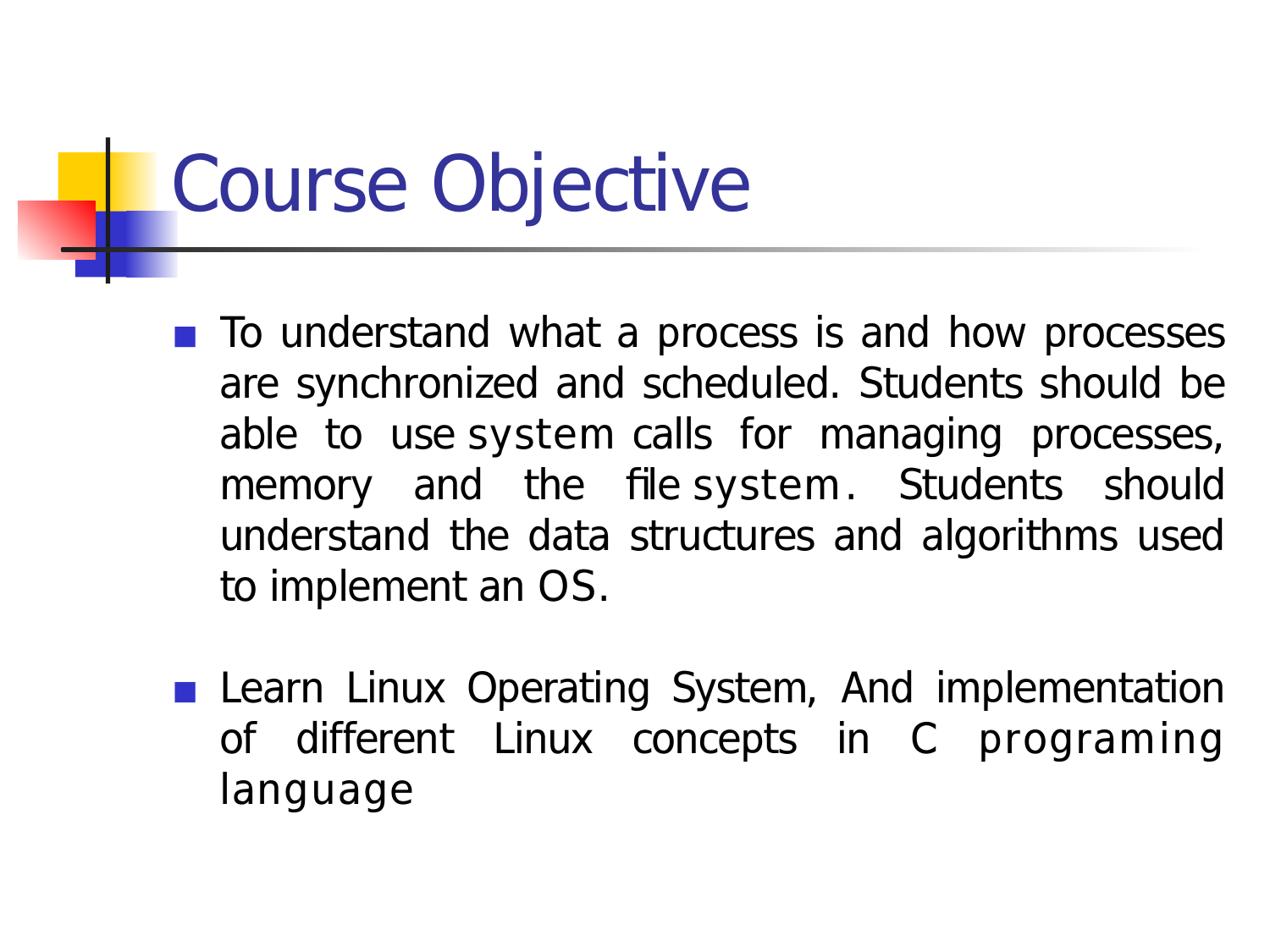

# Course Objective
To understand what a process is and how processes are synchronized and scheduled. Students should be able to use system calls for managing processes, memory and the file system. Students should understand the data structures and algorithms used to implement an OS.

Learn Linux Operating System, And implementation of different Linux concepts in C programing language